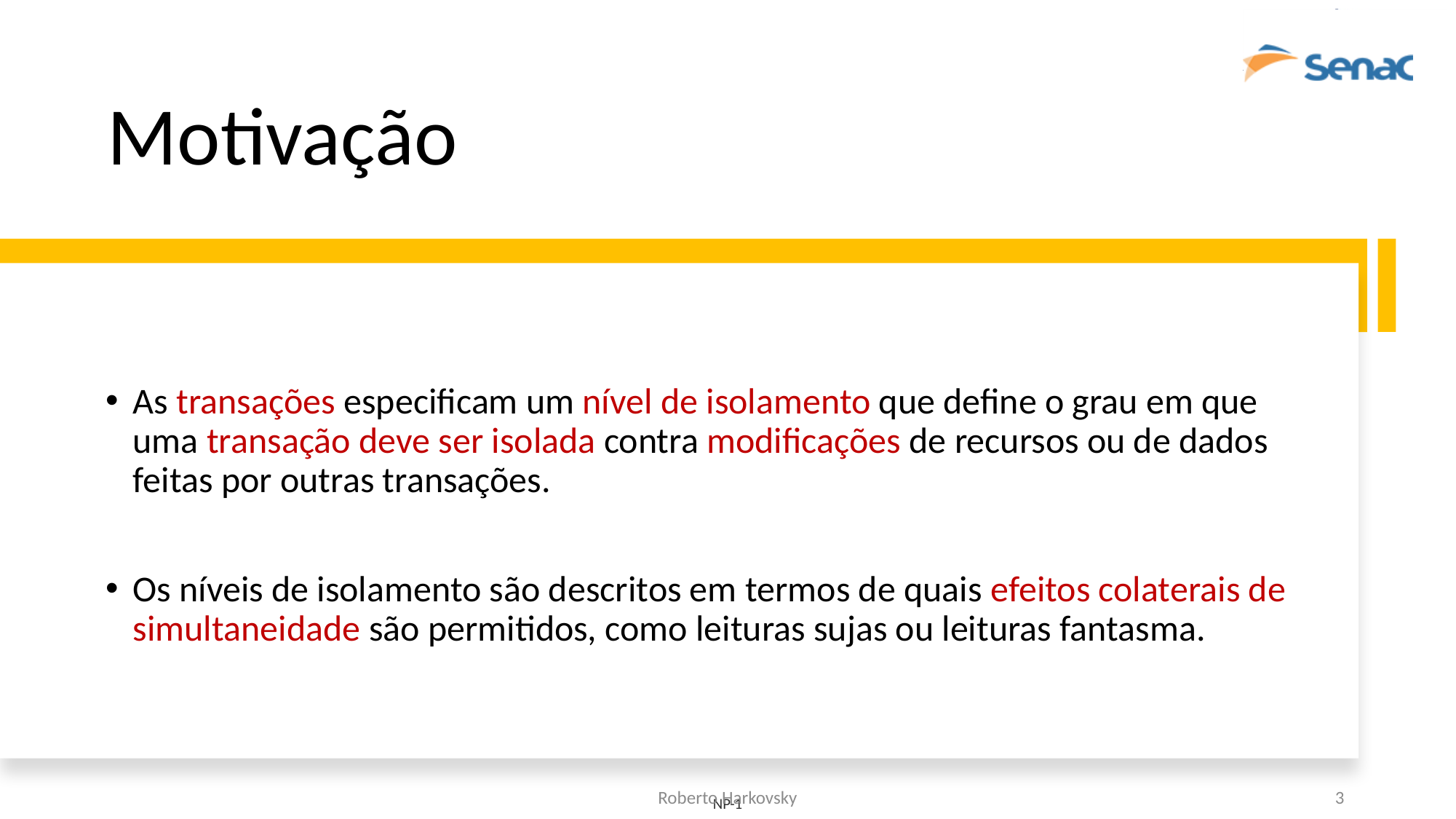

# Motivação

As transações especificam um nível de isolamento que define o grau em que uma transação deve ser isolada contra modificações de recursos ou de dados feitas por outras transações.

Os níveis de isolamento são descritos em termos de quais efeitos colaterais de simultaneidade são permitidos, como leituras sujas ou leituras fantasma.
Roberto Harkovsky
3